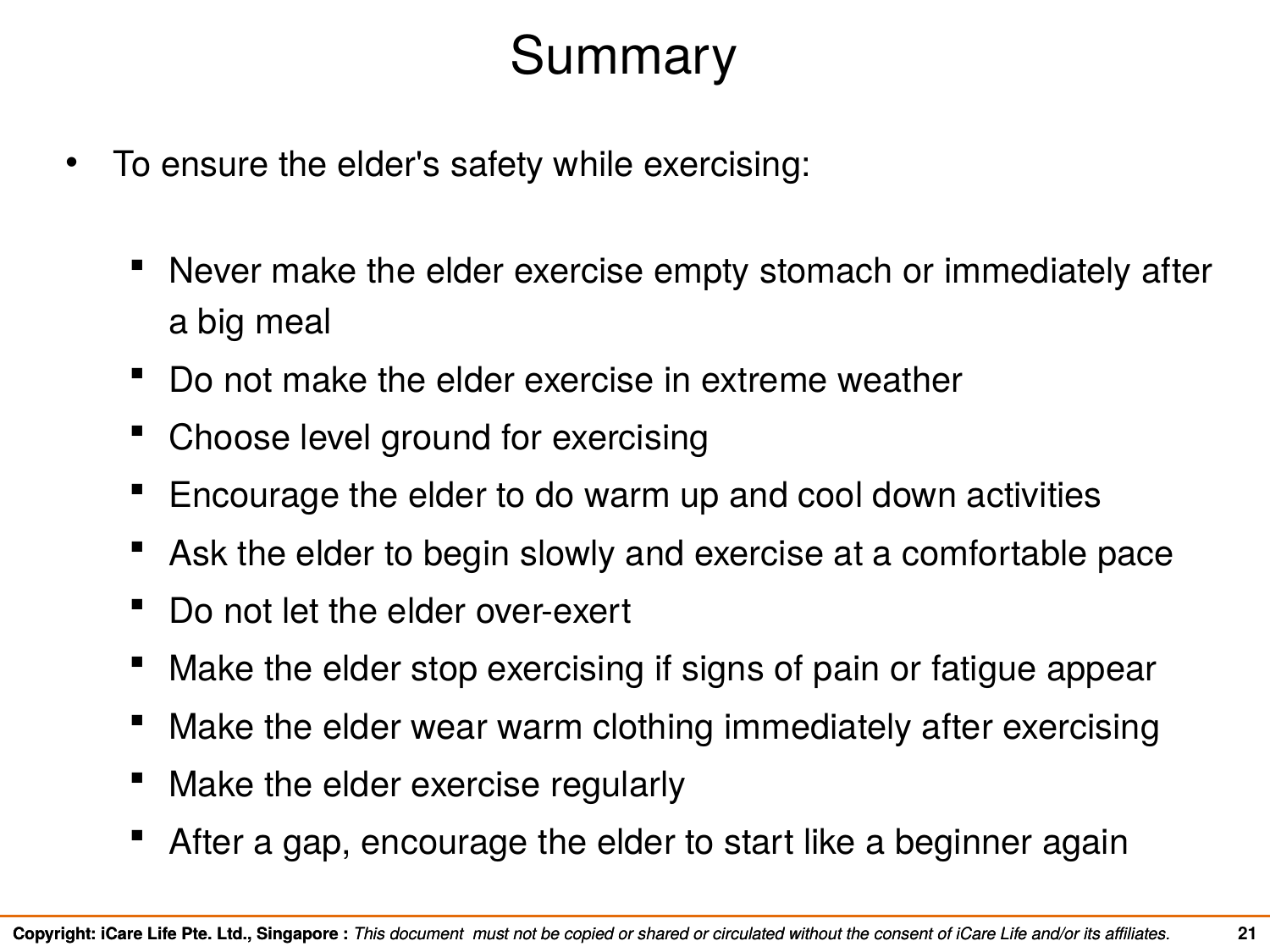

# Summary
To ensure the elder's safety while exercising:

Never make the elder exercise empty stomach or immediately after a big meal
Do not make the elder exercise in extreme weather
Choose level ground for exercising
Encourage the elder to do warm up and cool down activities
Ask the elder to begin slowly and exercise at a comfortable pace
Do not let the elder over-exert
Make the elder stop exercising if signs of pain or fatigue appear
Make the elder wear warm clothing immediately after exercising
Make the elder exercise regularly
After a gap, encourage the elder to start like a beginner again
21
Copyright: iCare Life Pte. Ltd., Singapore : This document  must not be copied or shared or circulated without the consent of iCare Life and/or its affiliates.